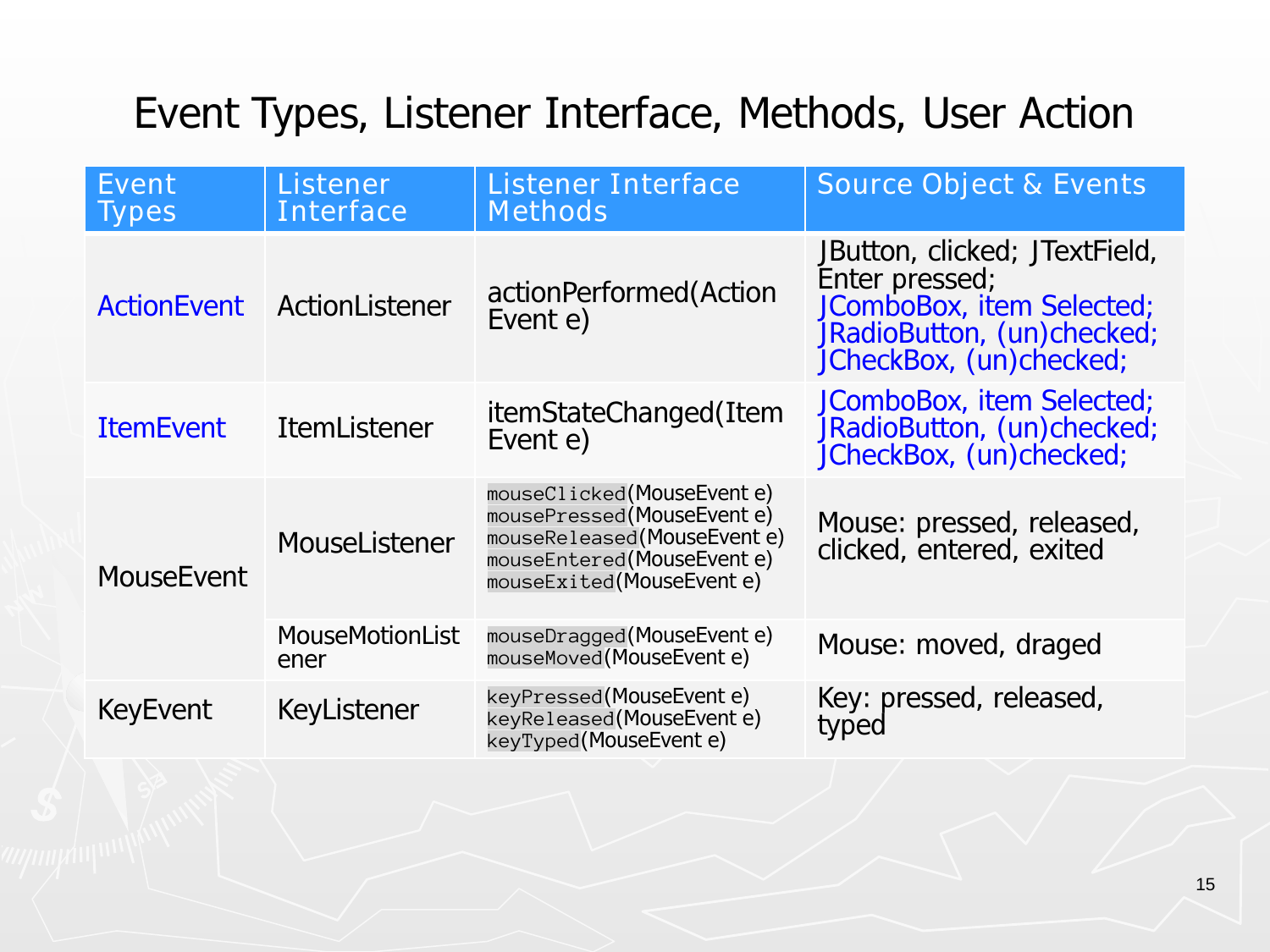

# Event Types, Listener Interface, Methods, User Action
| Event Types | Listener Interface | Listener Interface Methods | Source Object & Events |
| --- | --- | --- | --- |
| ActionEvent | ActionListener | actionPerformed(ActionEvent e) | JButton, clicked; JTextField, Enter pressed; JComboBox, item Selected; JRadioButton, (un)checked; JCheckBox, (un)checked; |
| ItemEvent | ItemListener | itemStateChanged(ItemEvent e) | JComboBox, item Selected; JRadioButton, (un)checked; JCheckBox, (un)checked; |
| MouseEvent | MouseListener | mouseClicked(MouseEvent e) mousePressed(MouseEvent e) mouseReleased(MouseEvent e) mouseEntered(MouseEvent e) mouseExited(MouseEvent e) | Mouse: pressed, released, clicked, entered, exited |
|  | MouseMotionListener | mouseDragged(MouseEvent e) mouseMoved(MouseEvent e) | Mouse: moved, draged |
| KeyEvent | KeyListener | keyPressed(MouseEvent e) keyReleased(MouseEvent e) keyTyped(MouseEvent e) | Key: pressed, released, typed |

15